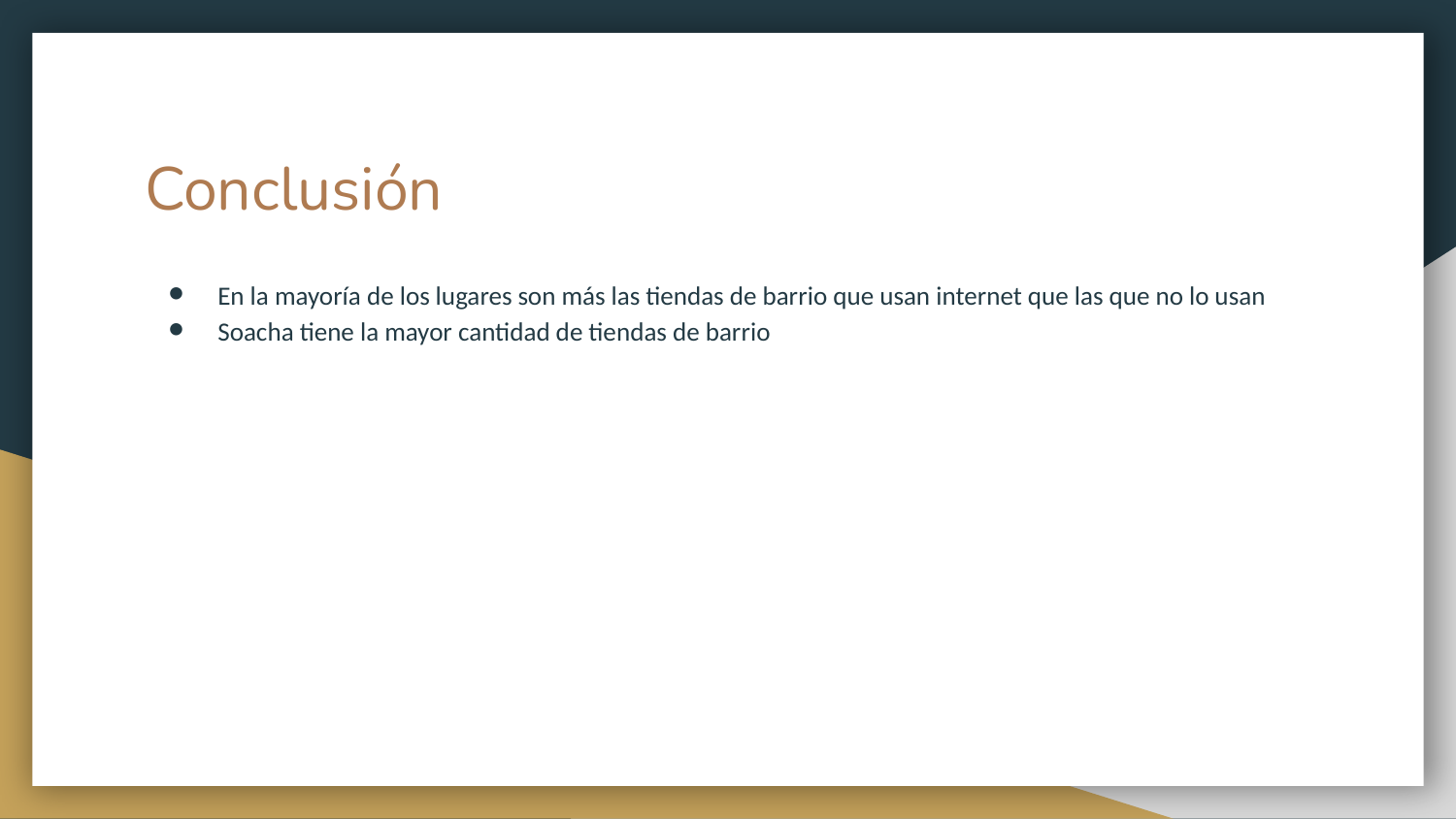

# Conclusión
En la mayoría de los lugares son más las tiendas de barrio que usan internet que las que no lo usan
Soacha tiene la mayor cantidad de tiendas de barrio